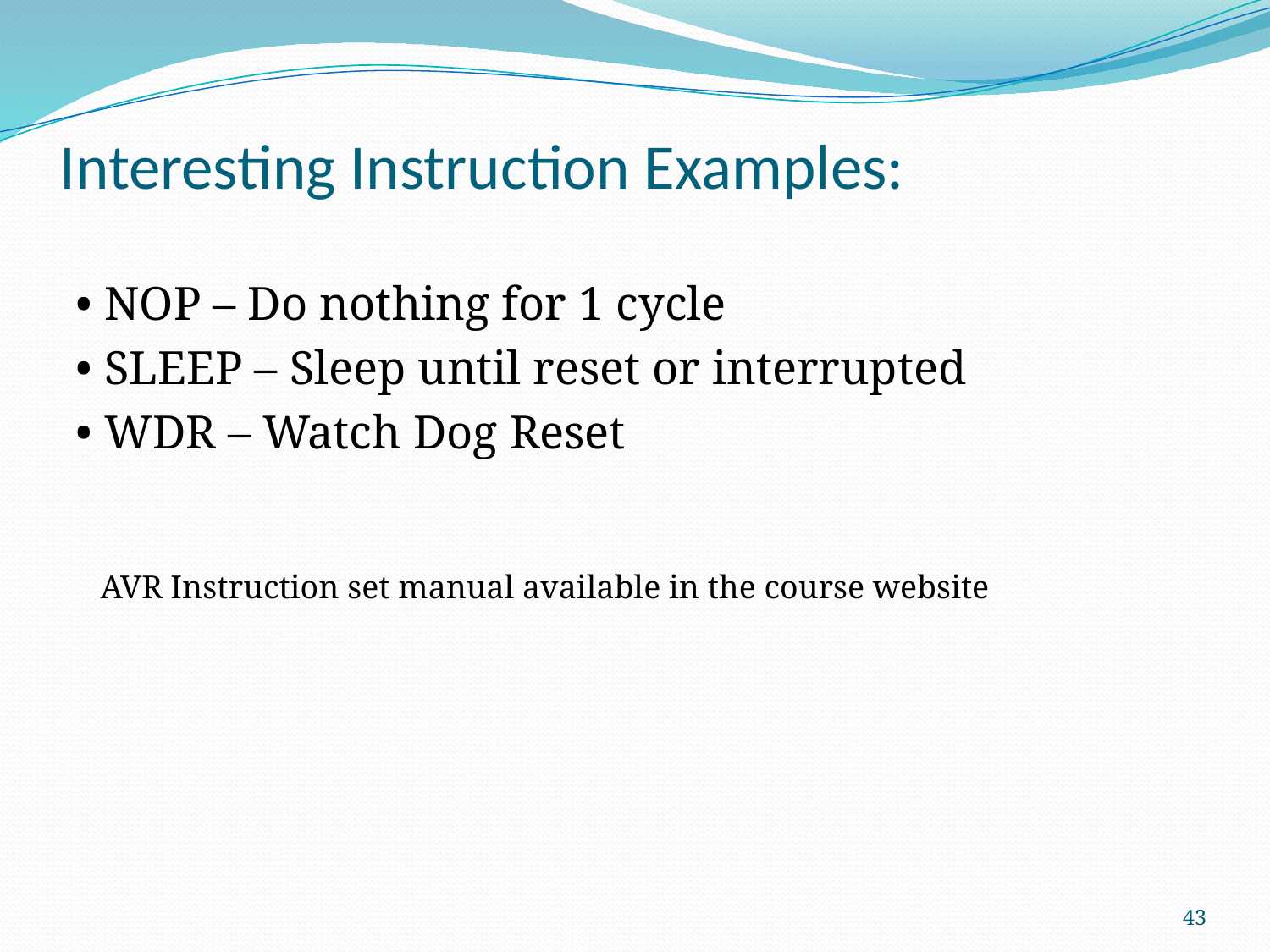

# Interesting Instruction Examples:
• NOP – Do nothing for 1 cycle
• SLEEP – Sleep until reset or interrupted
• WDR – Watch Dog Reset

AVR Instruction set manual available in the course website
43